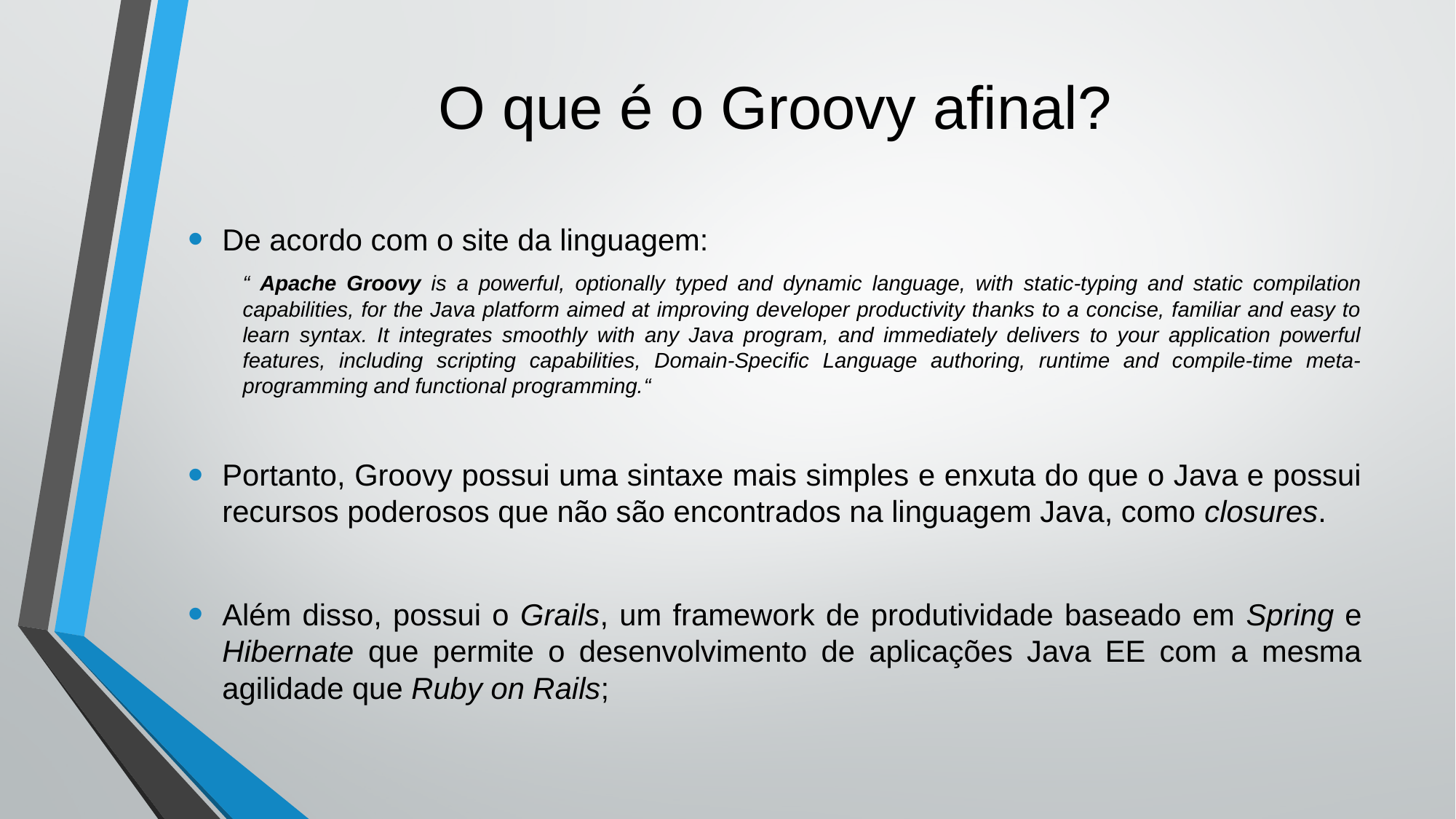

# O que é o Groovy afinal?
De acordo com o site da linguagem:
“ Apache Groovy is a powerful, optionally typed and dynamic language, with static-typing and static compilation capabilities, for the Java platform aimed at improving developer productivity thanks to a concise, familiar and easy to learn syntax. It integrates smoothly with any Java program, and immediately delivers to your application powerful features, including scripting capabilities, Domain-Specific Language authoring, runtime and compile-time meta-programming and functional programming.“

Portanto, Groovy possui uma sintaxe mais simples e enxuta do que o Java e possui recursos poderosos que não são encontrados na linguagem Java, como closures.

Além disso, possui o Grails, um framework de produtividade baseado em Spring e Hibernate que permite o desenvolvimento de aplicações Java EE com a mesma agilidade que Ruby on Rails;